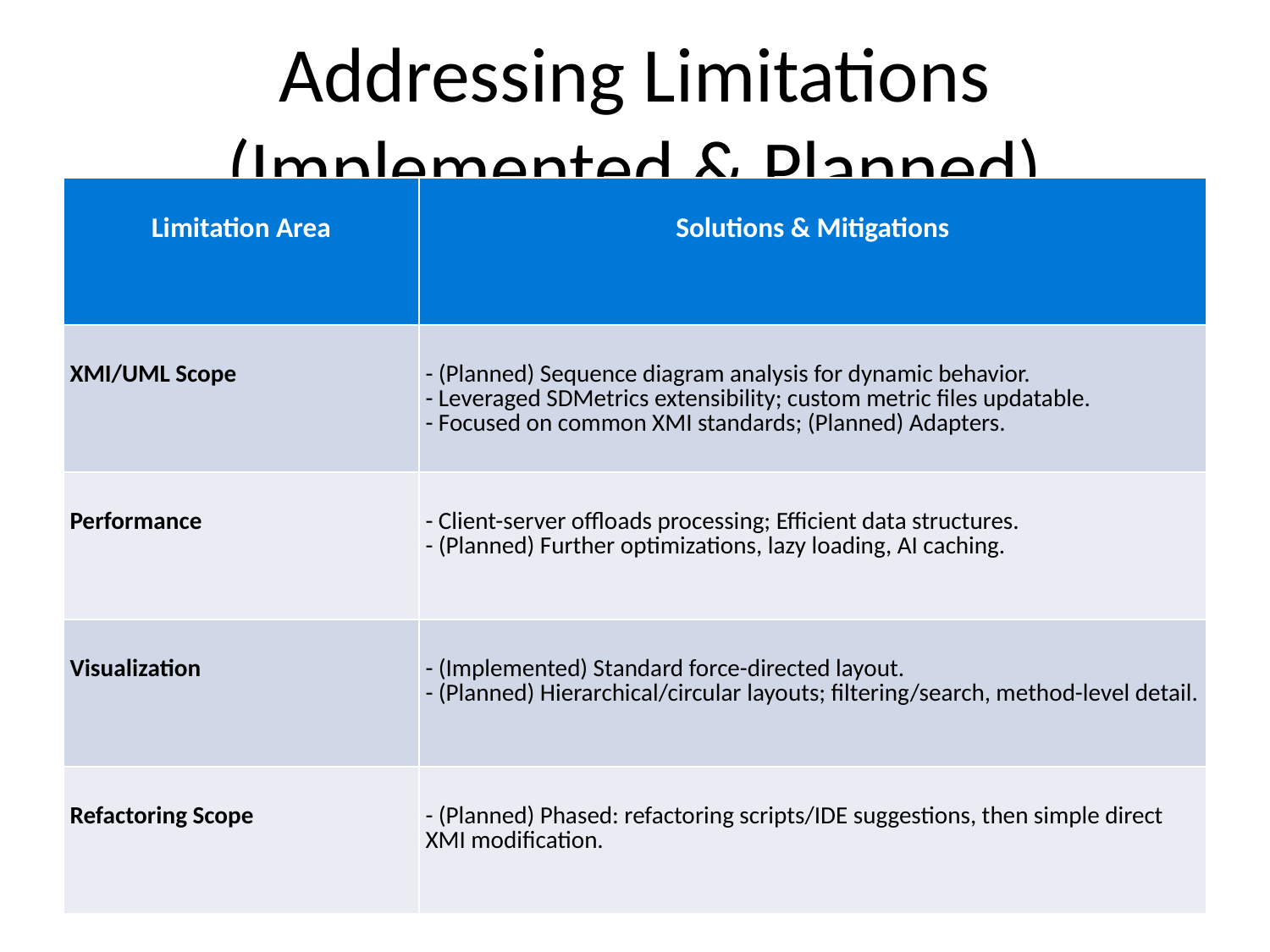

# Addressing Limitations (Implemented & Planned)
| Limitation Area | Solutions & Mitigations |
| --- | --- |
| XMI/UML Scope | - (Planned) Sequence diagram analysis for dynamic behavior. - Leveraged SDMetrics extensibility; custom metric files updatable. - Focused on common XMI standards; (Planned) Adapters. |
| Performance | - Client-server offloads processing; Efficient data structures. - (Planned) Further optimizations, lazy loading, AI caching. |
| Visualization | - (Implemented) Standard force-directed layout. - (Planned) Hierarchical/circular layouts; filtering/search, method-level detail. |
| Refactoring Scope | - (Planned) Phased: refactoring scripts/IDE suggestions, then simple direct XMI modification. |